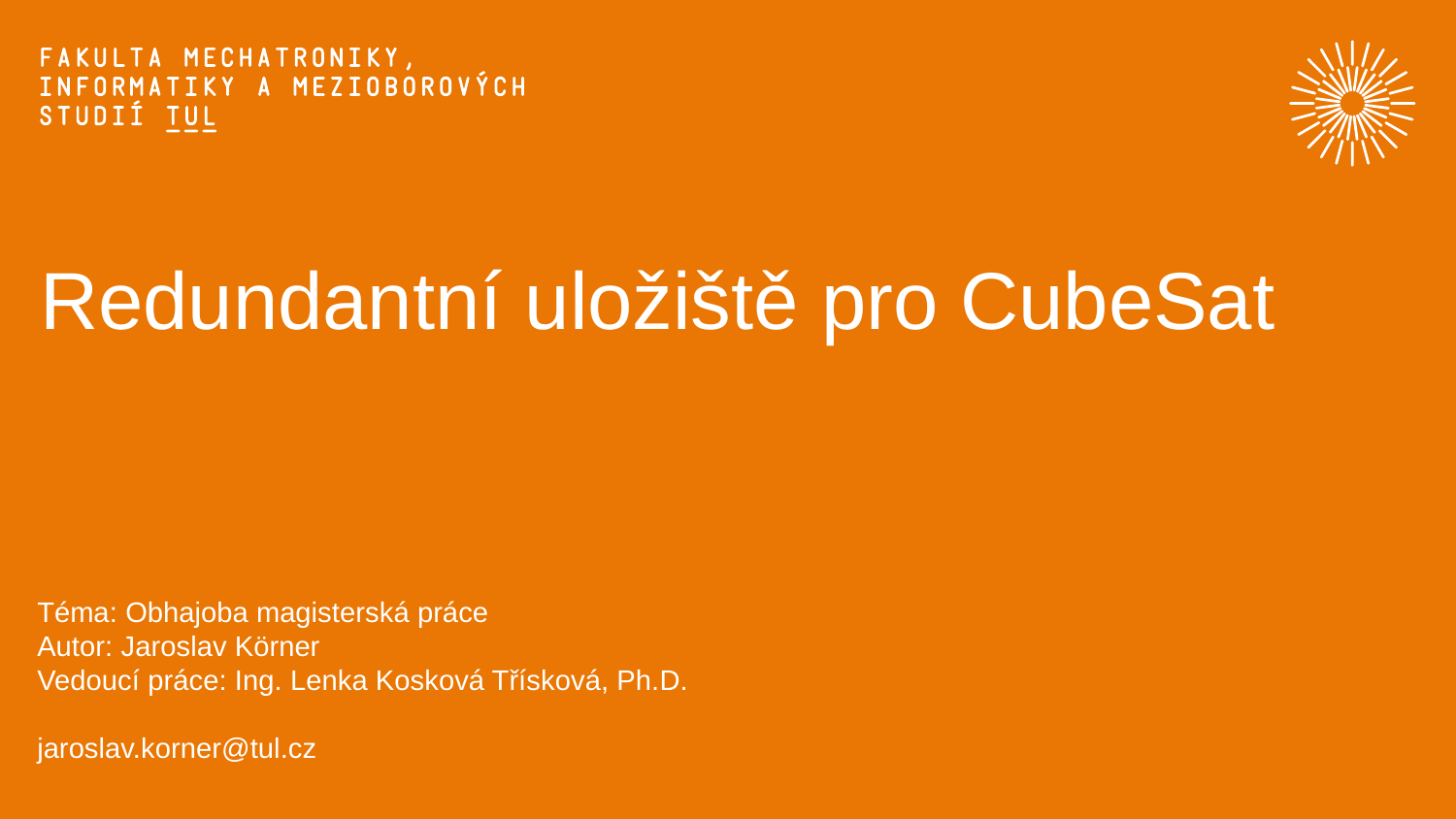

Redundantní uložiště pro CubeSat
# Téma: Obhajoba magisterská práce
Autor: Jaroslav Körner
Vedoucí práce: Ing. Lenka Kosková Třísková, Ph.D.

jaroslav.korner@tul.cz